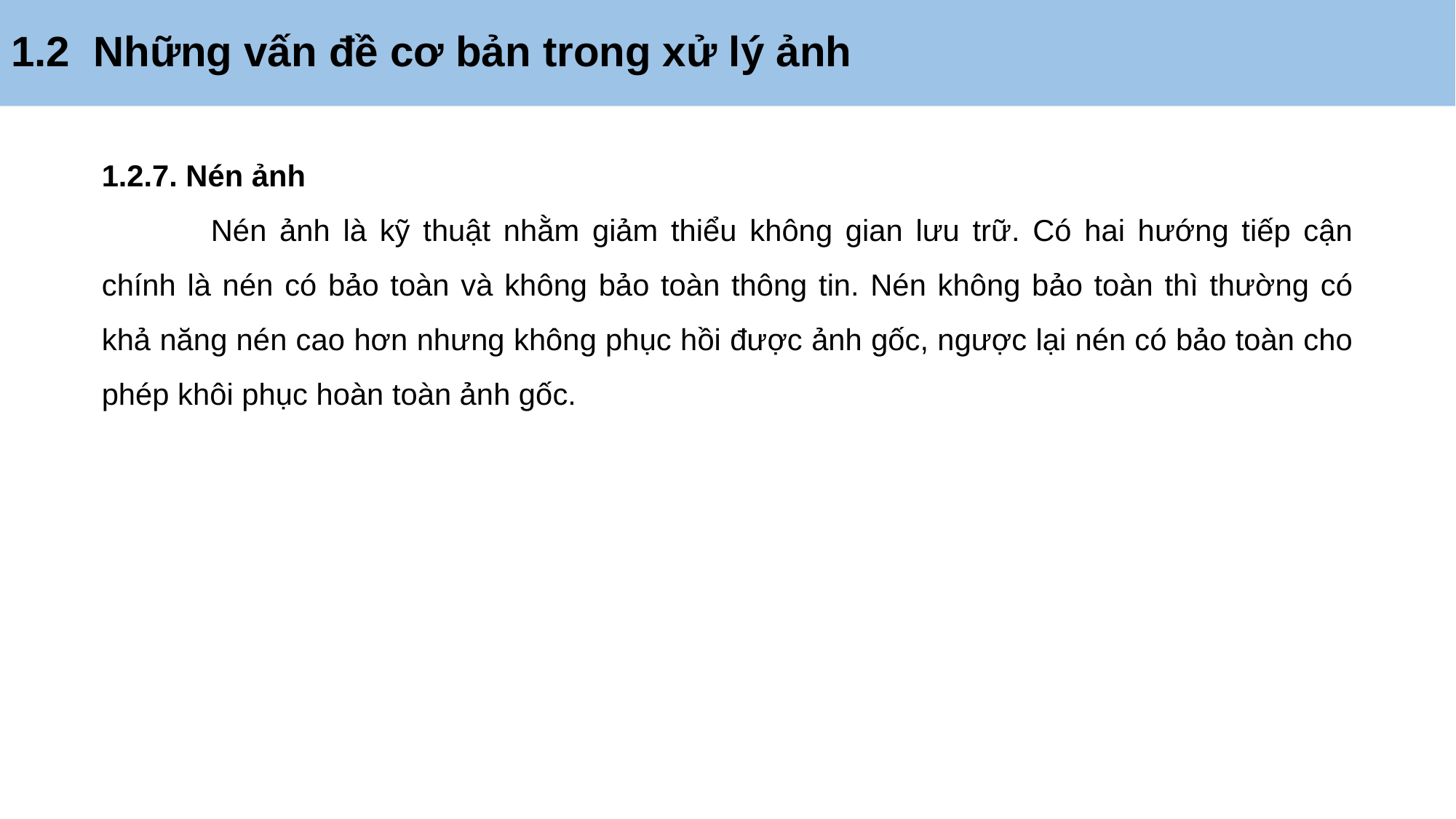

# 1.2  Những vấn đề cơ bản trong xử lý ảnh
1.2.7. Nén ảnh
	Nén ảnh là kỹ thuật nhằm giảm thiểu không gian lưu trữ. Có hai hướng tiếp cận chính là nén có bảo toàn và không bảo toàn thông tin. Nén không bảo toàn thì thường có khả năng nén cao hơn nhưng không phục hồi được ảnh gốc, ngược lại nén có bảo toàn cho phép khôi phục hoàn toàn ảnh gốc.